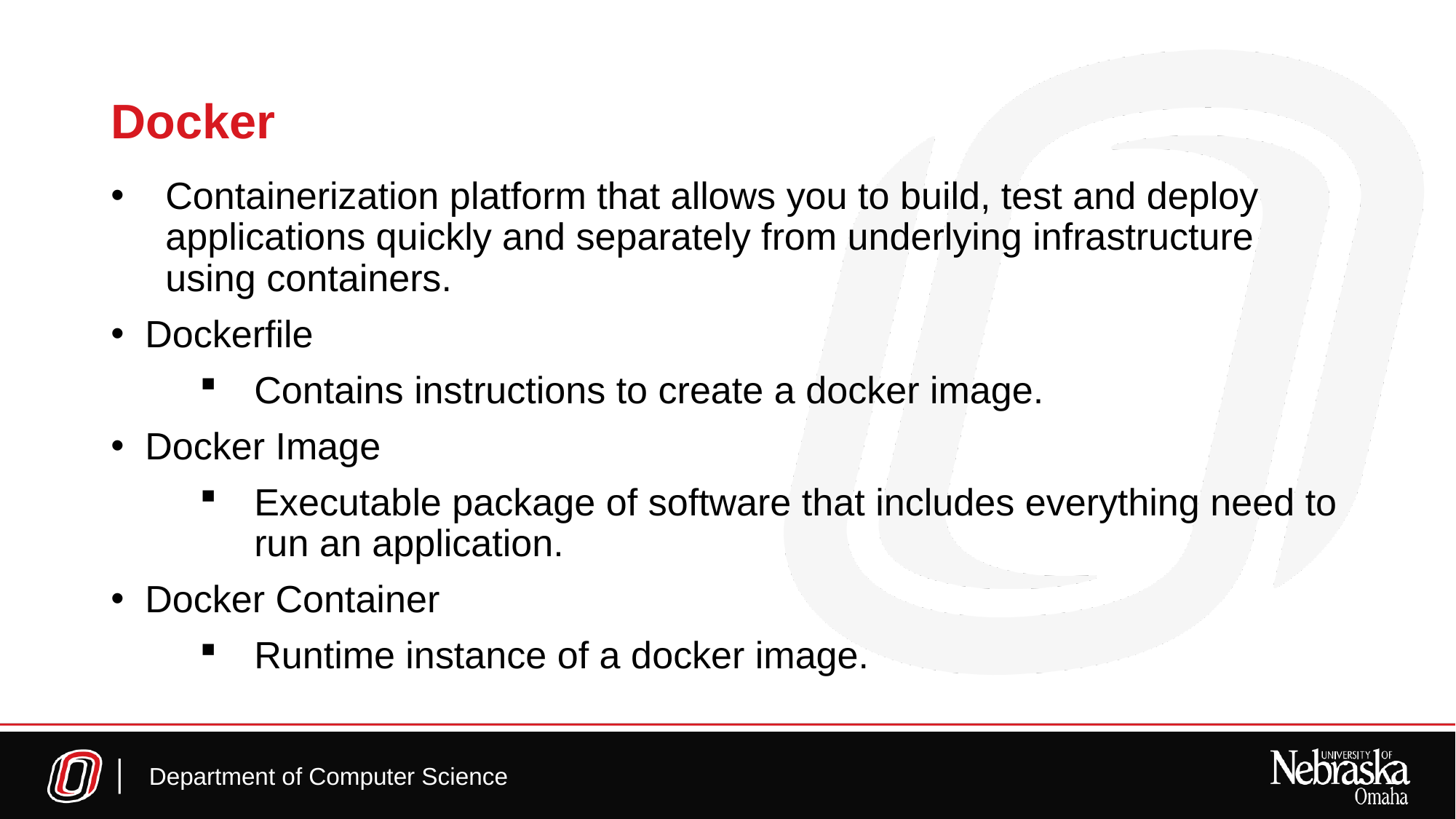

Docker
Containerization platform that allows you to build, test and deploy applications quickly and separately from underlying infrastructure using containers.
Dockerfile
Contains instructions to create a docker image.
Docker Image
Executable package of software that includes everything need to run an application.
Docker Container
Runtime instance of a docker image.

Department of Computer Science